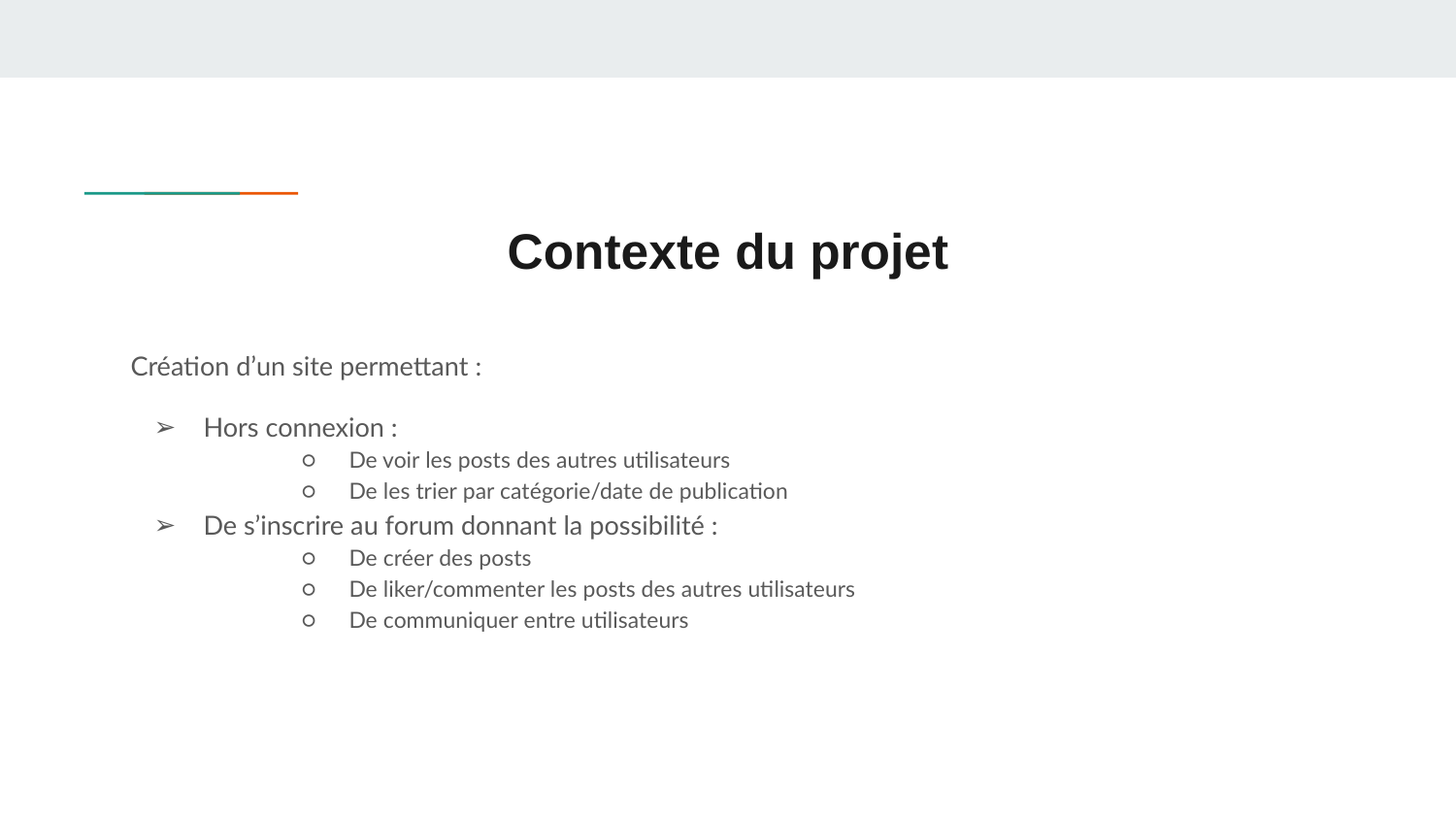

# Contexte du projet

Création d’un site permettant :
Hors connexion :
De voir les posts des autres utilisateurs
De les trier par catégorie/date de publication
De s’inscrire au forum donnant la possibilité :
De créer des posts
De liker/commenter les posts des autres utilisateurs
De communiquer entre utilisateurs